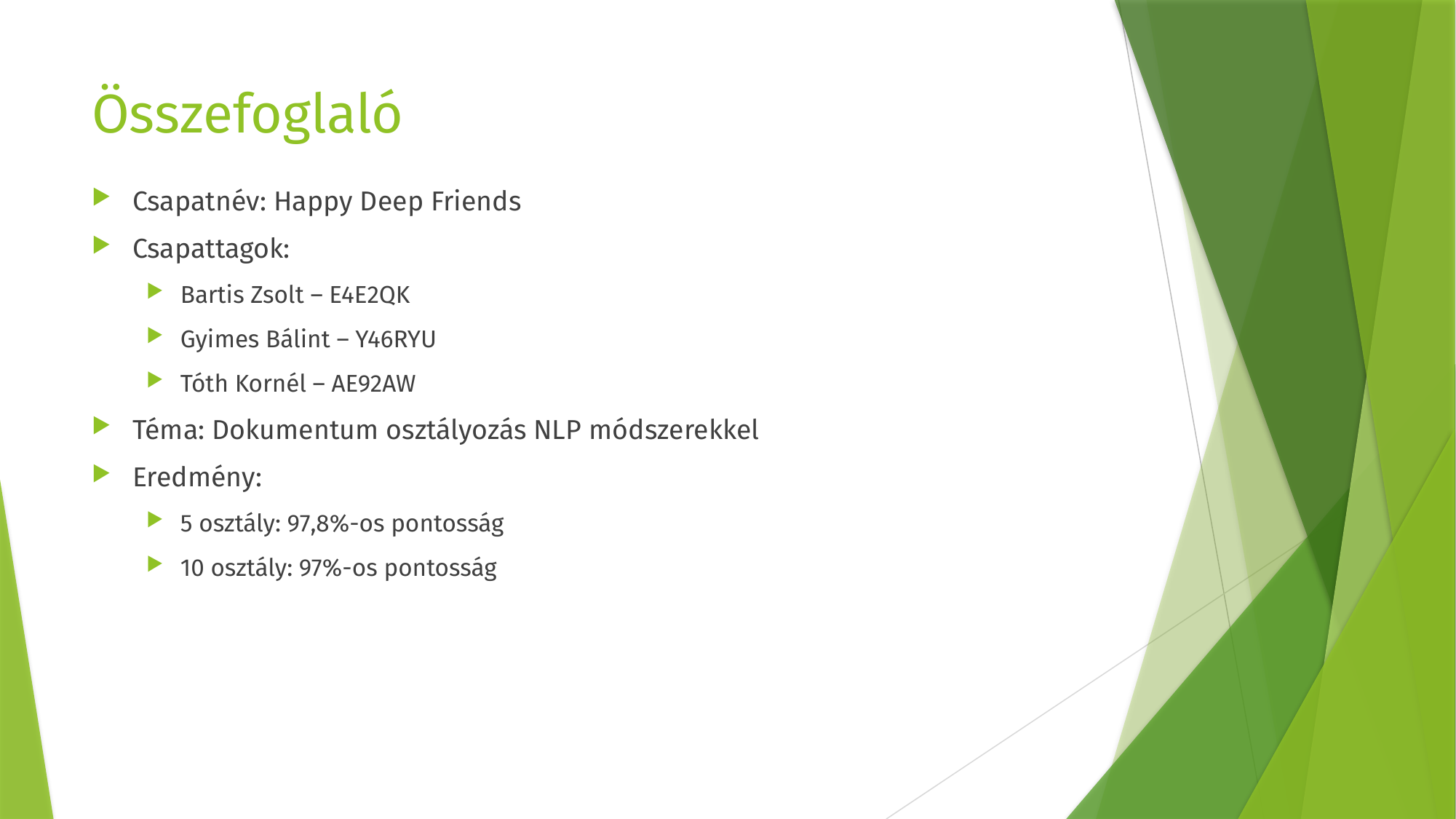

# Összefoglaló
Csapatnév: Happy Deep Friends
Csapattagok:
Bartis Zsolt – E4E2QK
Gyimes Bálint – Y46RYU
Tóth Kornél – AE92AW
Téma: Dokumentum osztályozás NLP módszerekkel
Eredmény:
5 osztály: 97,8%-os pontosság
10 osztály: 97%-os pontosság